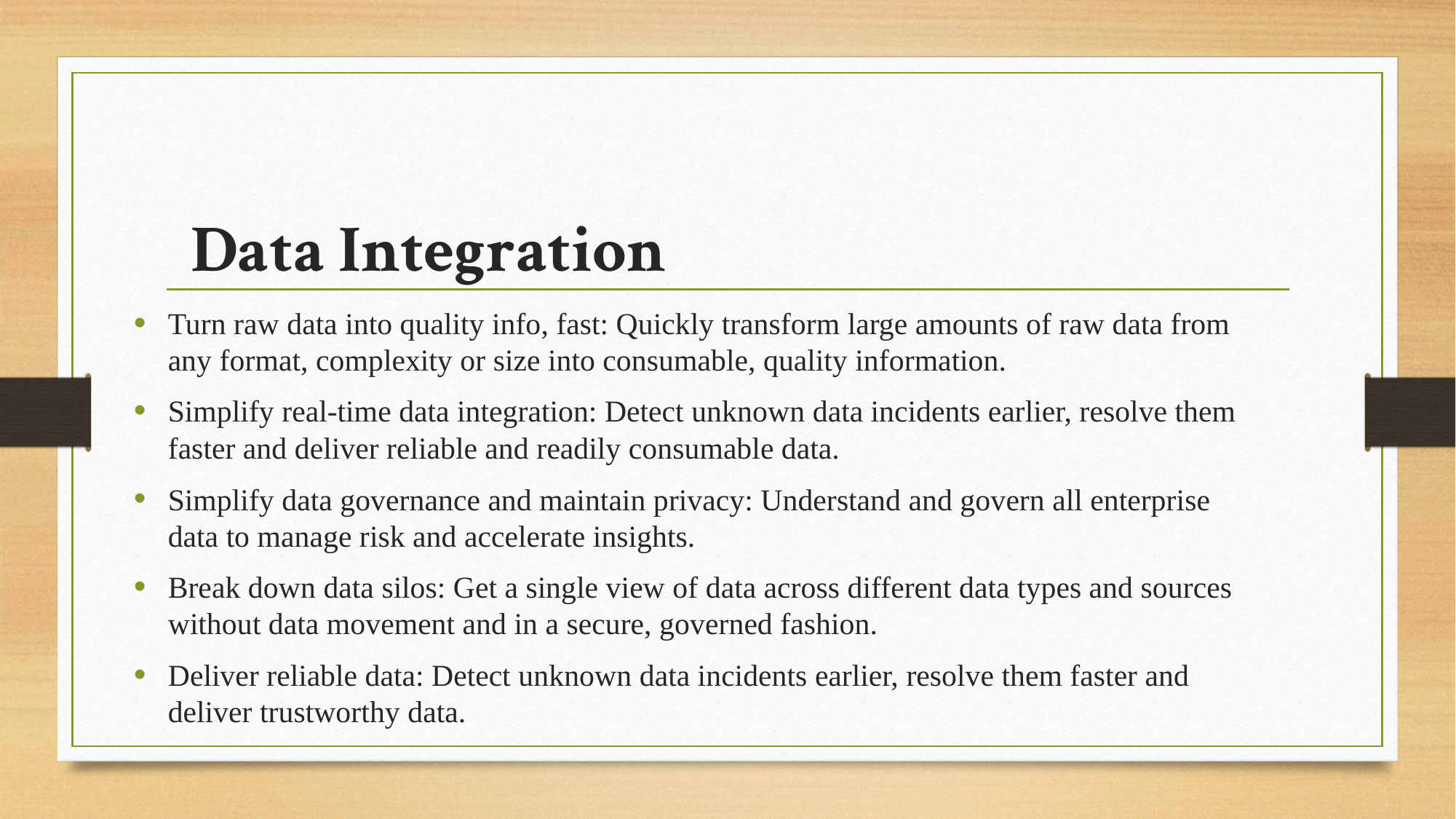

# Data Integration
Turn raw data into quality info, fast: Quickly transform large amounts of raw data from any format, complexity or size into consumable, quality information.
Simplify real-time data integration: Detect unknown data incidents earlier, resolve them faster and deliver reliable and readily consumable data.
Simplify data governance and maintain privacy: Understand and govern all enterprise data to manage risk and accelerate insights.
Break down data silos: Get a single view of data across different data types and sources without data movement and in a secure, governed fashion.
Deliver reliable data: Detect unknown data incidents earlier, resolve them faster and deliver trustworthy data.